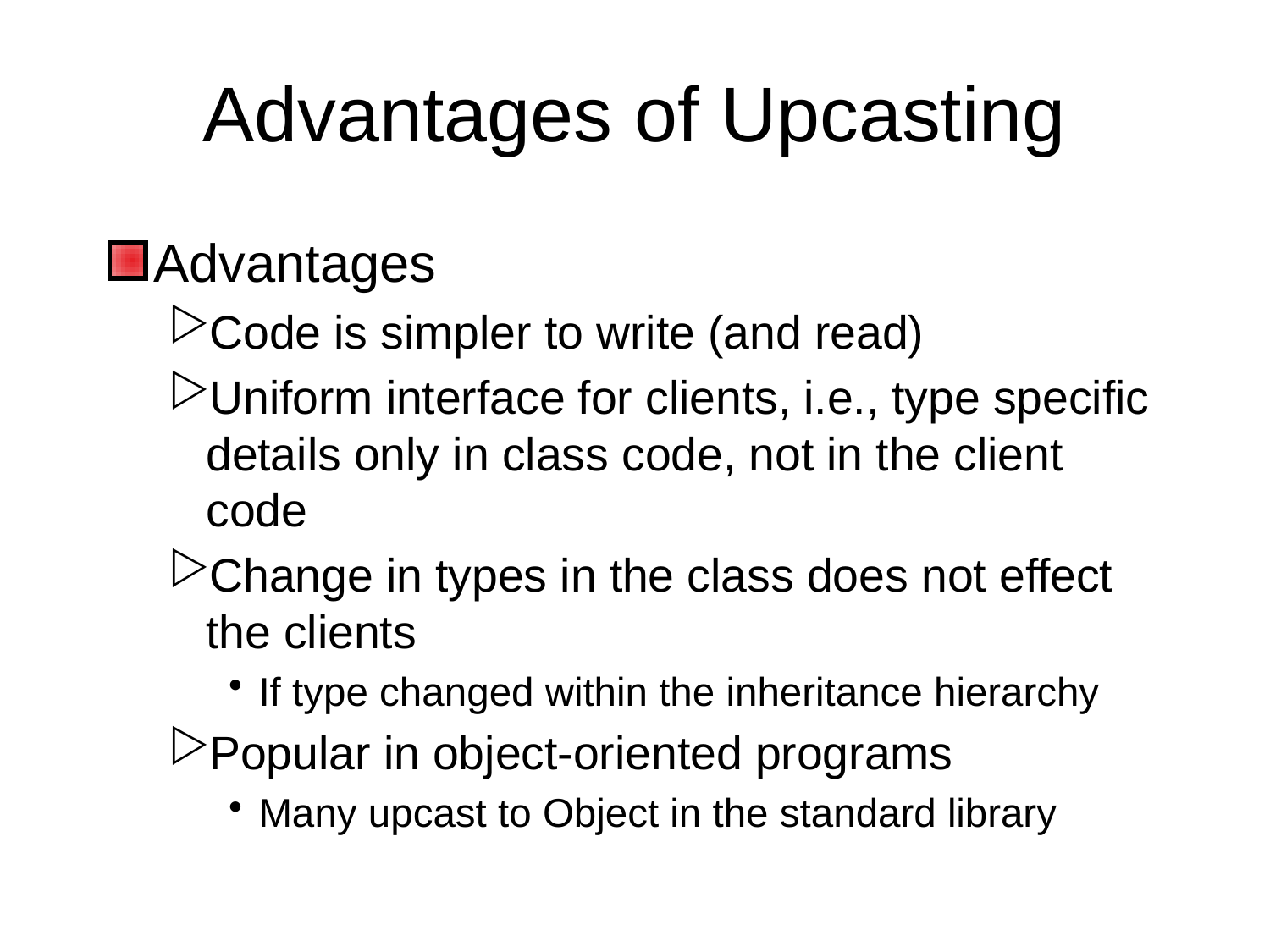

# Advantages of Upcasting
Advantages
Code is simpler to write (and read)
Uniform interface for clients, i.e., type specific details only in class code, not in the client code
Change in types in the class does not effect the clients
If type changed within the inheritance hierarchy
Popular in object-oriented programs
Many upcast to Object in the standard library